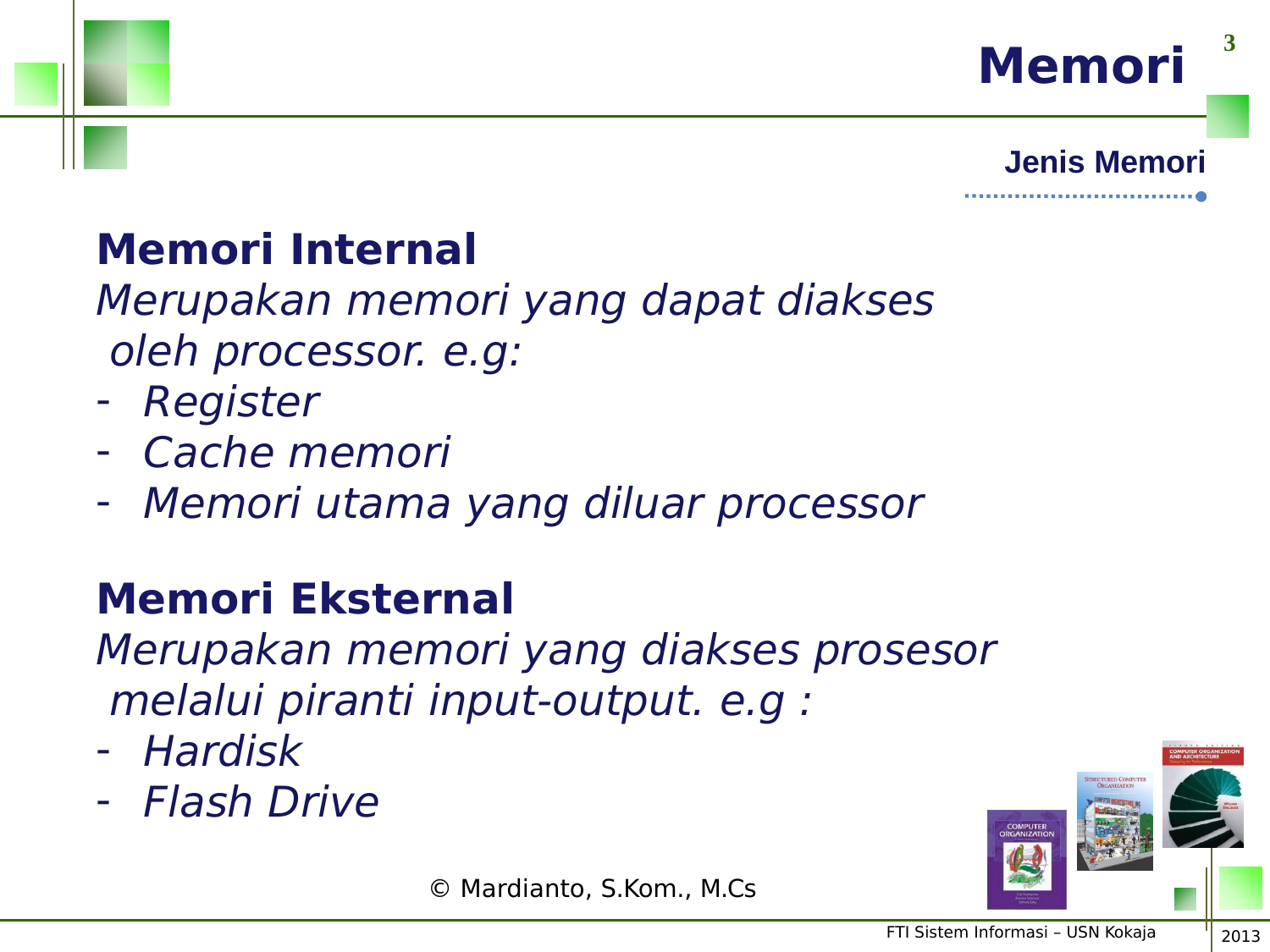

3
# Memori
Jenis Memori

Memori Internal
Merupakan memori yang dapat diakses  oleh processor. e.g:
Register
Cache memori
Memori utama yang diluar processor
Memori Eksternal
Merupakan memori yang diakses prosesor  melalui piranti input-output. e.g :
Hardisk
Flash Drive

© Mardianto, S.Kom., M.Cs
FTI Sistem Informasi – USN Kokaja
2013